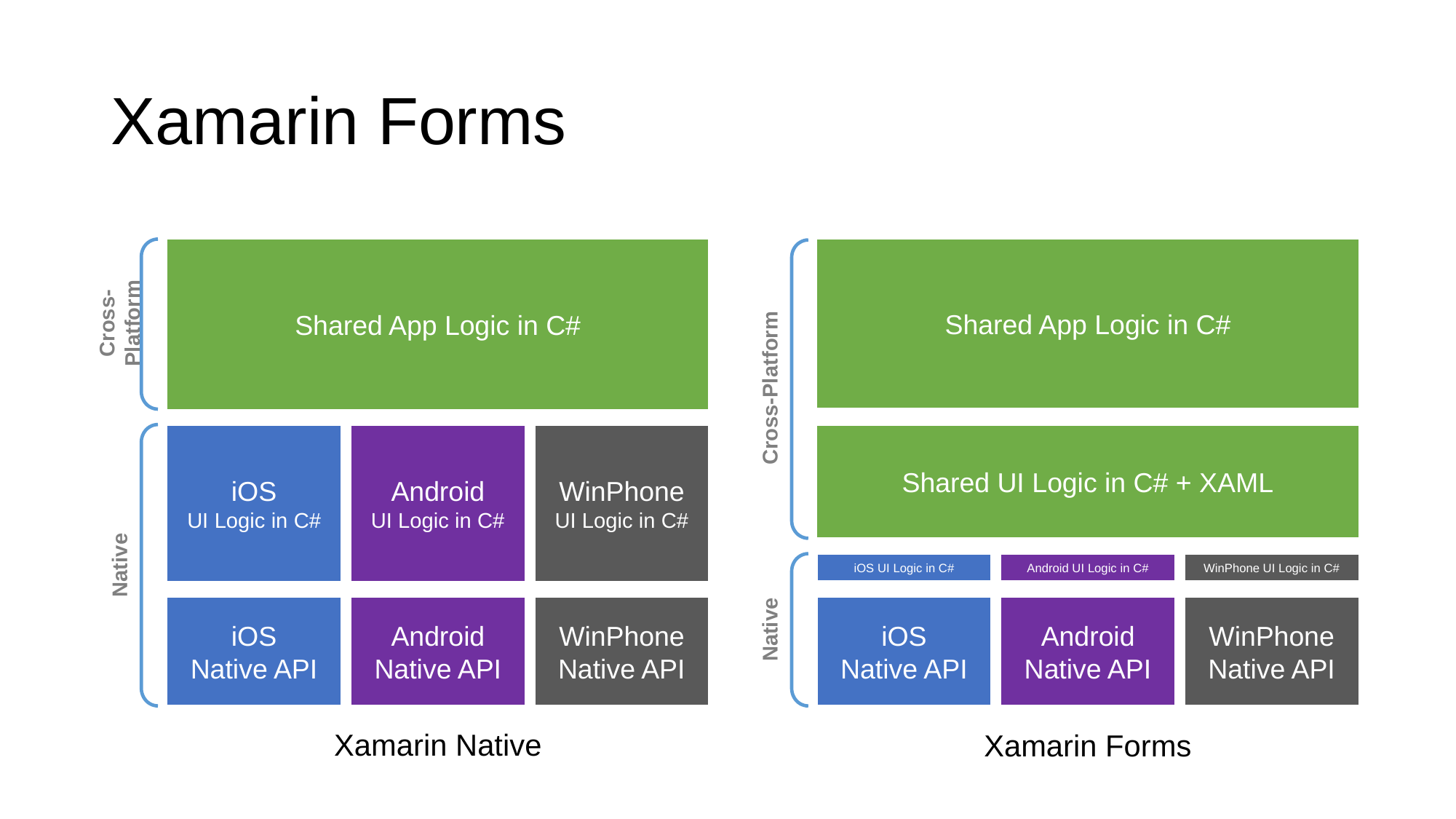

# Xamarin Forms
Cross-Platform
Shared App Logic in C#
Shared App Logic in C#
Cross-Platform

Native

iOS
UI Logic in C#
Android
UI Logic in C#
WinPhone
UI Logic in C#
Shared UI Logic in C# + XAML
Native

iOS UI Logic in C#
Android UI Logic in C#
WinPhone UI Logic in C#
iOS
Native API
Android
Native API
WinPhone
Native API
iOS
Native API
Android
Native API
WinPhone
Native API
Xamarin Native
Xamarin Forms